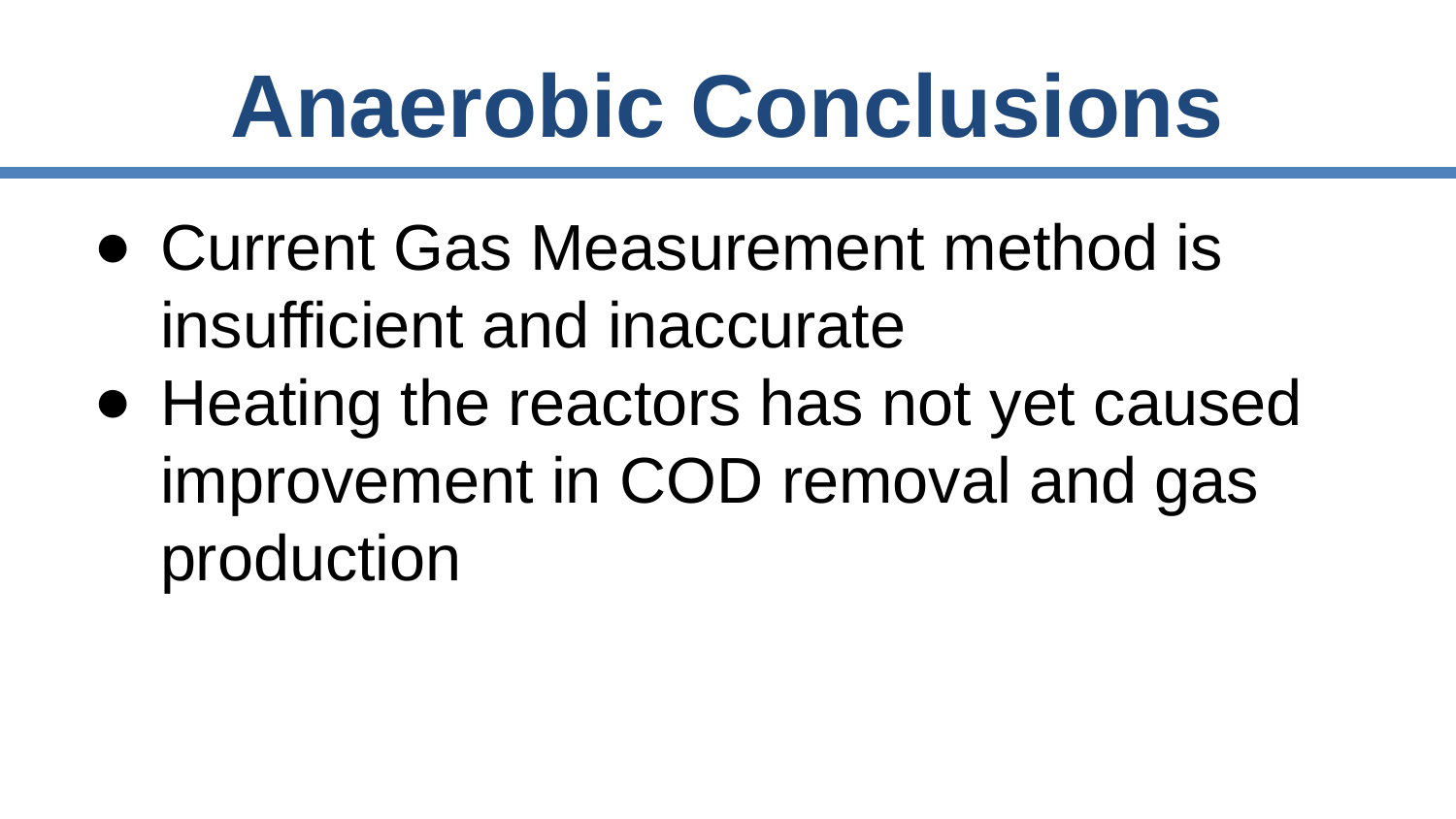

# Anaerobic Conclusions
Current Gas Measurement method is insufficient and inaccurate
Heating the reactors has not yet caused improvement in COD removal and gas production